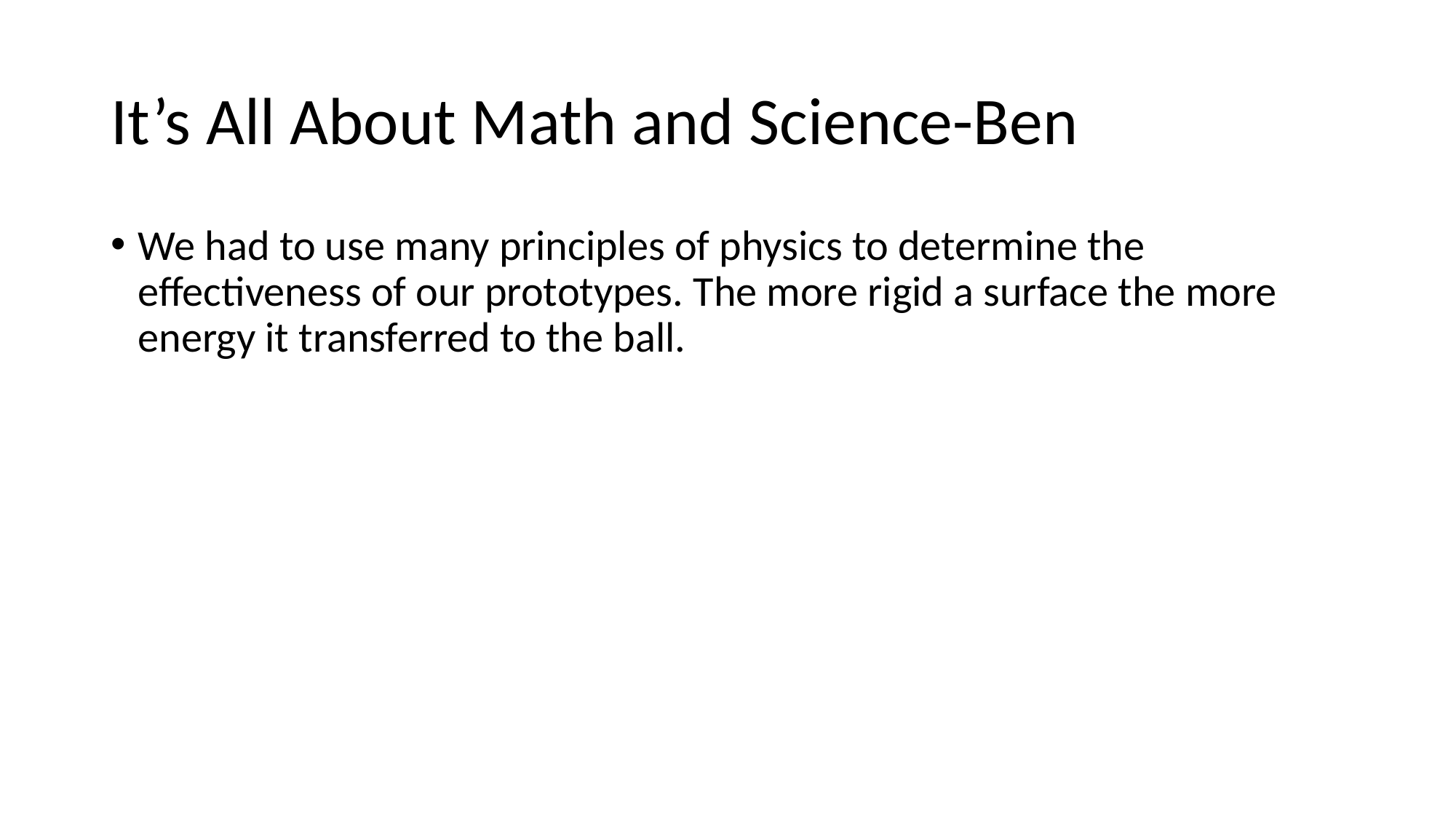

# It’s All About Math and Science-Ben
We had to use many principles of physics to determine the effectiveness of our prototypes. The more rigid a surface the more energy it transferred to the ball.